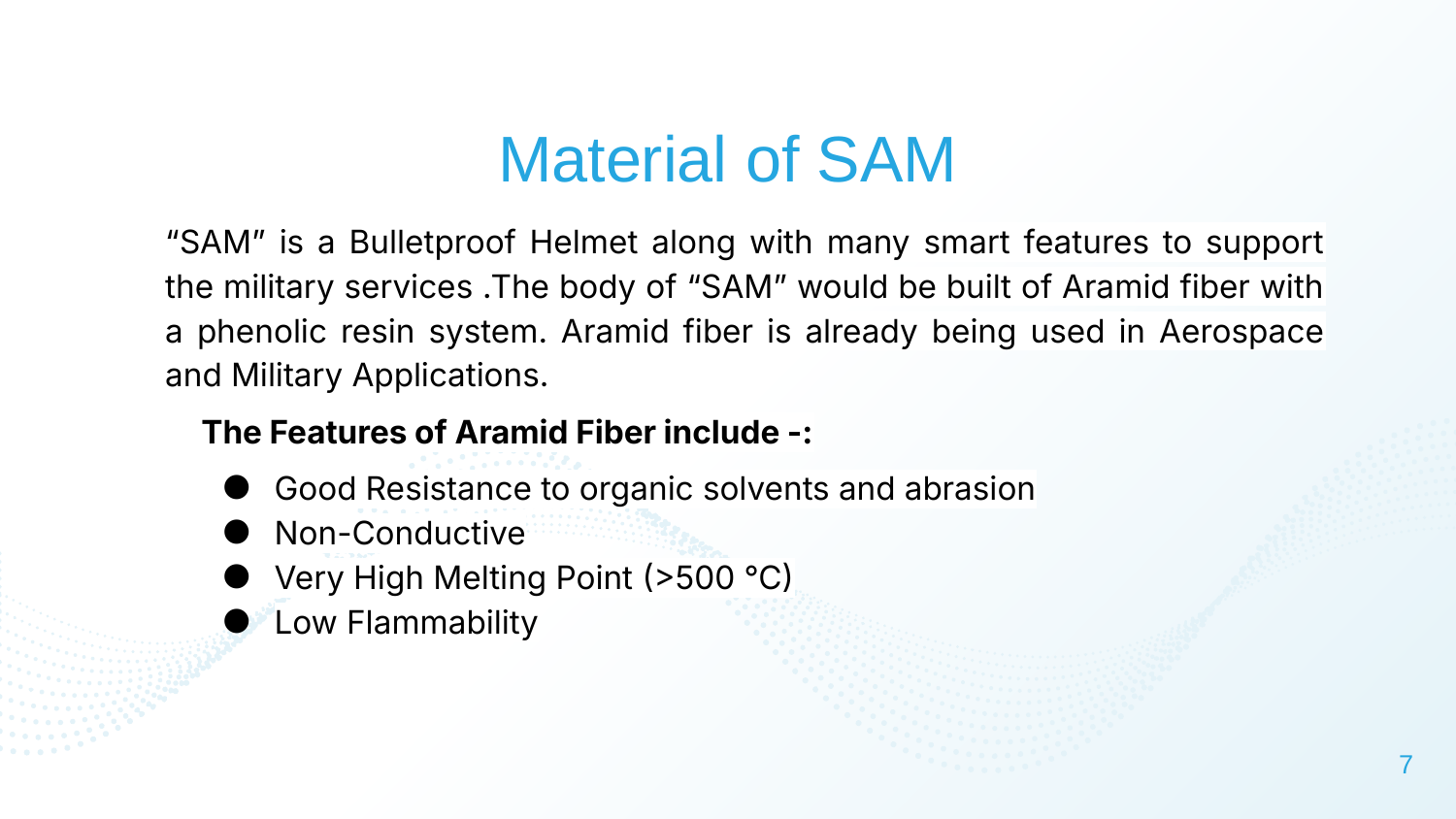

# Material of SAM
“SAM” is a Bulletproof Helmet along with many smart features to support the military services .The body of “SAM” would be built of Aramid fiber with a phenolic resin system. Aramid fiber is already being used in Aerospace and Military Applications.
    The Features of Aramid Fiber include -:
Good Resistance to organic solvents and abrasion
Non-Conductive
Very High Melting Point (>500 °C)
Low Flammability

7